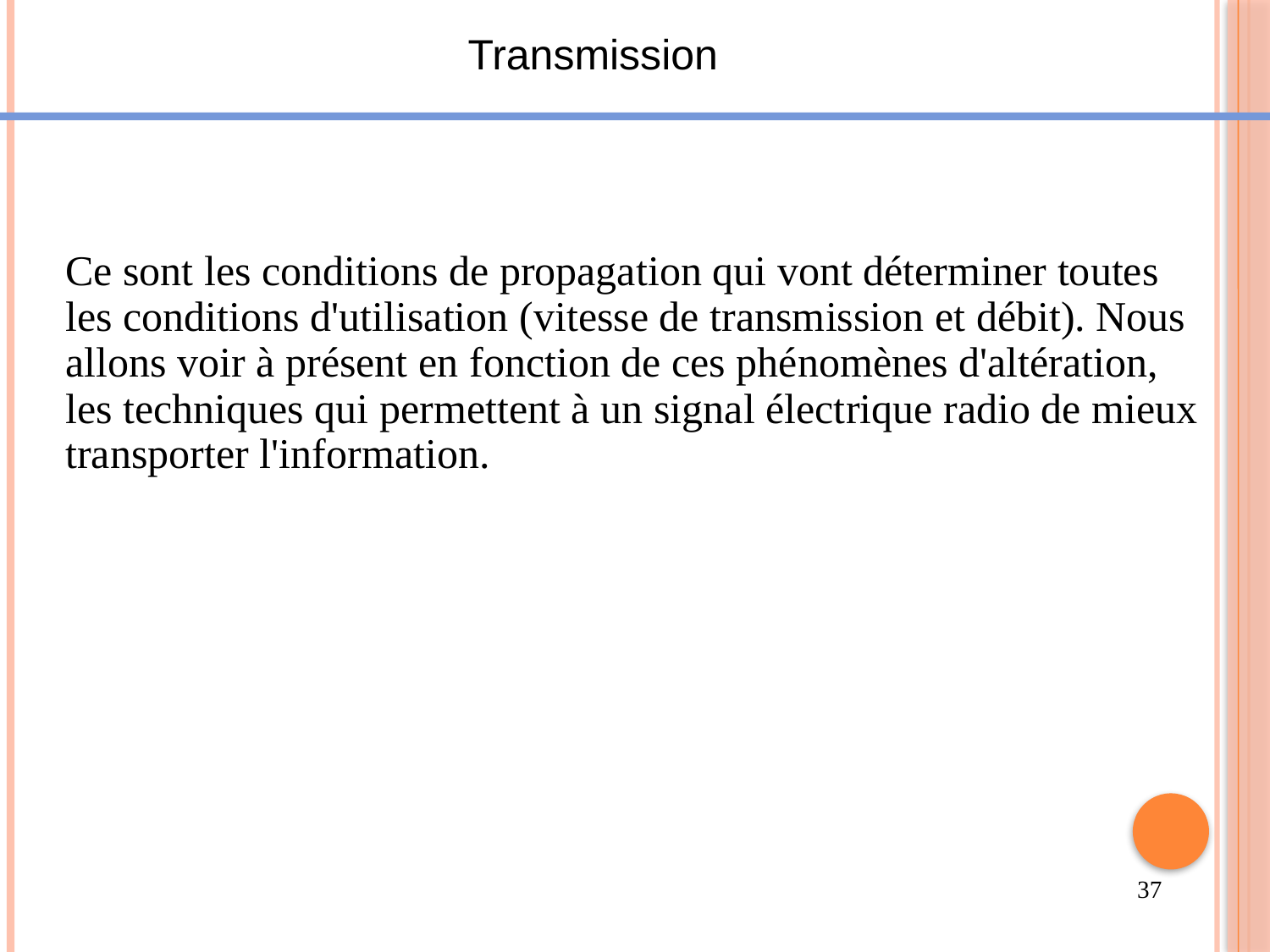

Transmission

Ce sont les conditions de propagation qui vont déterminer toutes les conditions d'utilisation (vitesse de transmission et débit). Nous allons voir à présent en fonction de ces phénomènes d'altération, les techniques qui permettent à un signal électrique radio de mieux transporter l'information.
37
37